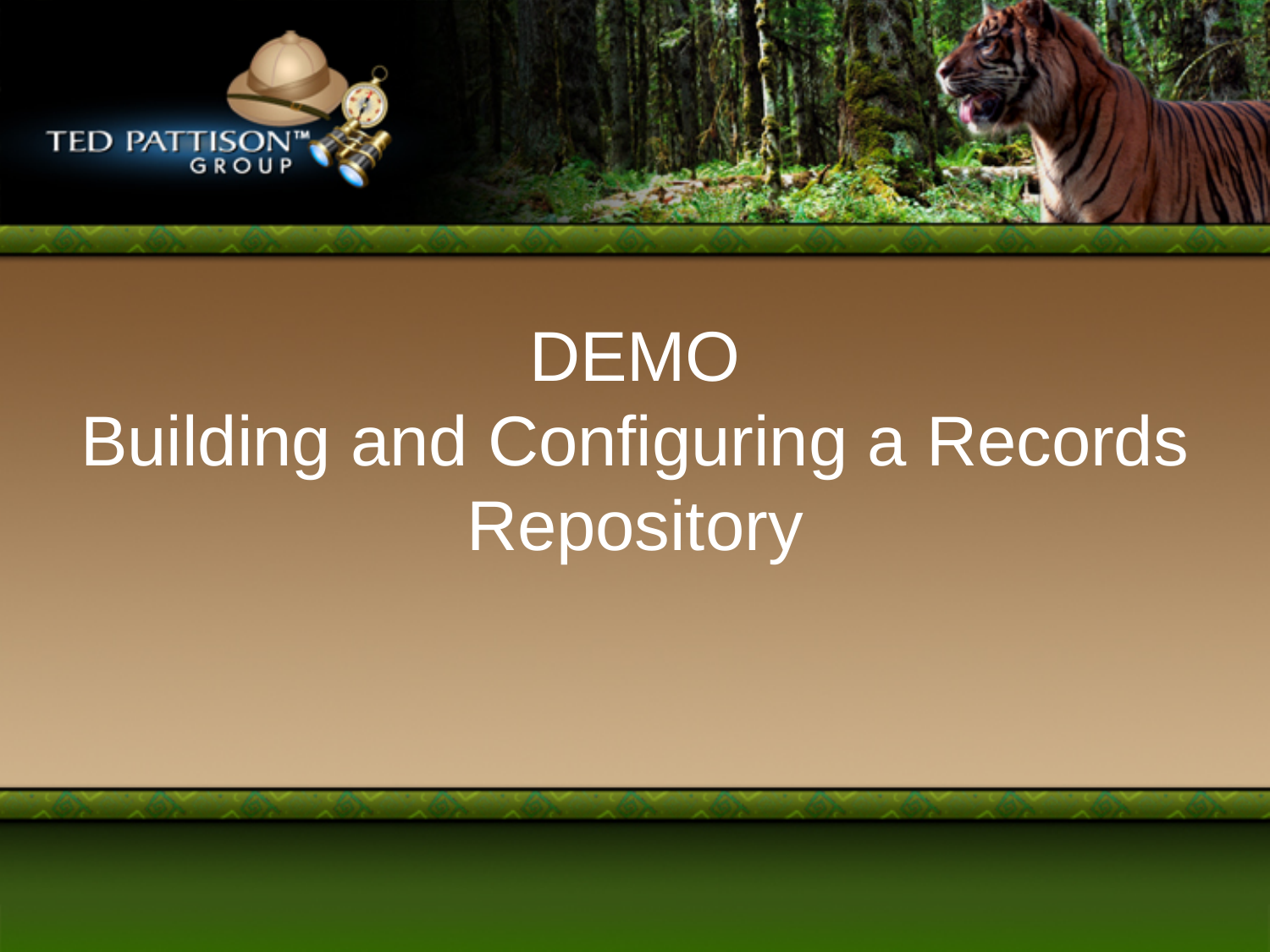

# DEMO Building and Configuring a Records Repository